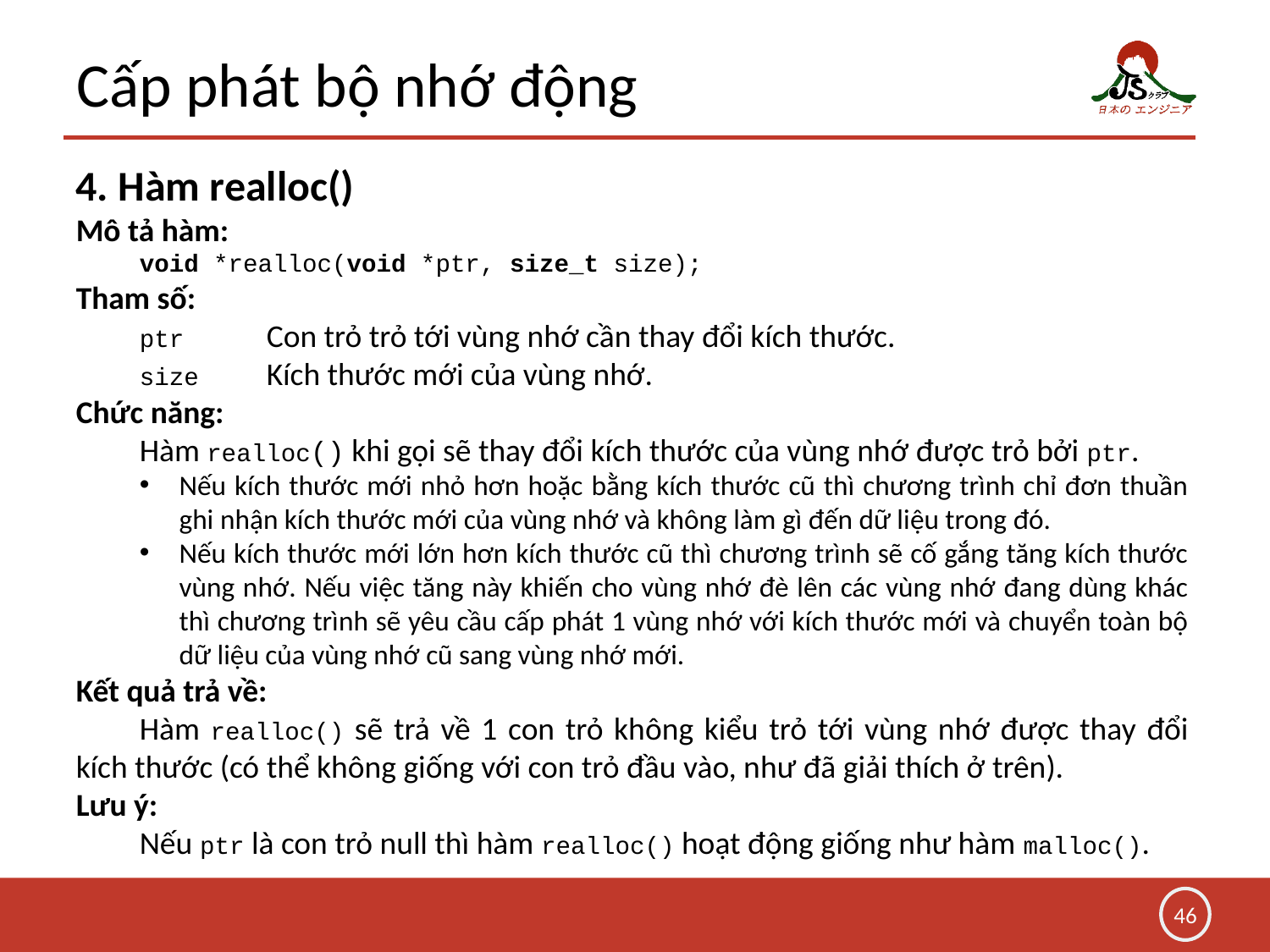

# Cấp phát bộ nhớ động
4. Hàm realloc()
Mô tả hàm:
	void *realloc(void *ptr, size_t size);
Tham số:
	ptr	Con trỏ trỏ tới vùng nhớ cần thay đổi kích thước.
	size	Kích thước mới của vùng nhớ.
Chức năng:
	Hàm realloc() khi gọi sẽ thay đổi kích thước của vùng nhớ được trỏ bởi ptr.
Nếu kích thước mới nhỏ hơn hoặc bằng kích thước cũ thì chương trình chỉ đơn thuần ghi nhận kích thước mới của vùng nhớ và không làm gì đến dữ liệu trong đó.
Nếu kích thước mới lớn hơn kích thước cũ thì chương trình sẽ cố gắng tăng kích thước vùng nhớ. Nếu việc tăng này khiến cho vùng nhớ đè lên các vùng nhớ đang dùng khác thì chương trình sẽ yêu cầu cấp phát 1 vùng nhớ với kích thước mới và chuyển toàn bộ dữ liệu của vùng nhớ cũ sang vùng nhớ mới.
Kết quả trả về:
	Hàm realloc() sẽ trả về 1 con trỏ không kiểu trỏ tới vùng nhớ được thay đổi kích thước (có thể không giống với con trỏ đầu vào, như đã giải thích ở trên).
Lưu ý:
	Nếu ptr là con trỏ null thì hàm realloc() hoạt động giống như hàm malloc().